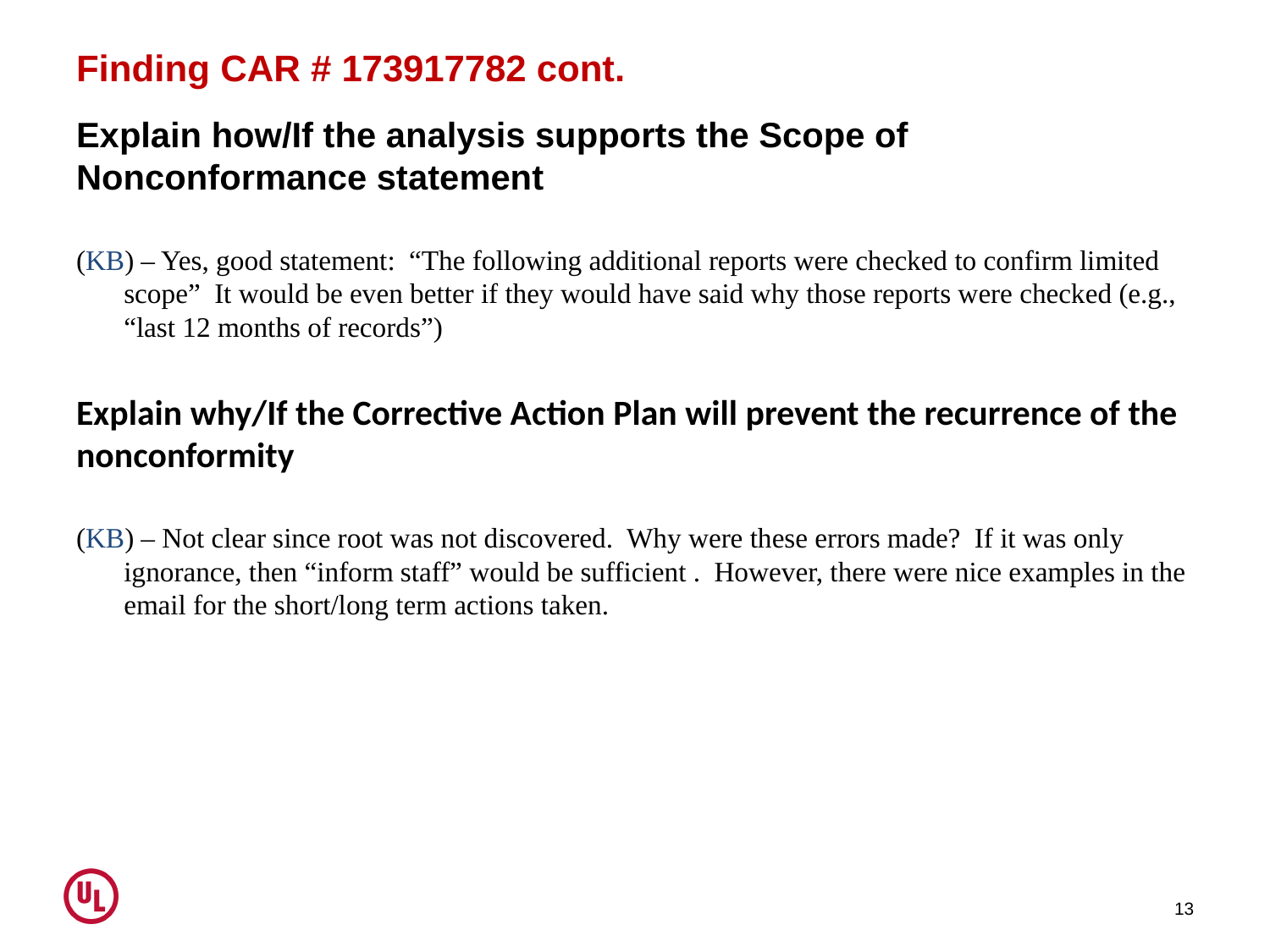

# Finding CAR # 173917782 cont.
Explain how/If the analysis supports the Scope of Nonconformance statement

(KB) – Yes, good statement:  “The following additional reports were checked to confirm limited scope”  It would be even better if they would have said why those reports were checked (e.g., “last 12 months of records”)

Explain why/If the Corrective Action Plan will prevent the recurrence of the nonconformity

(KB) – Not clear since root was not discovered.  Why were these errors made?  If it was only ignorance, then “inform staff” would be sufficient .  However, there were nice examples in the email for the short/long term actions taken.

13